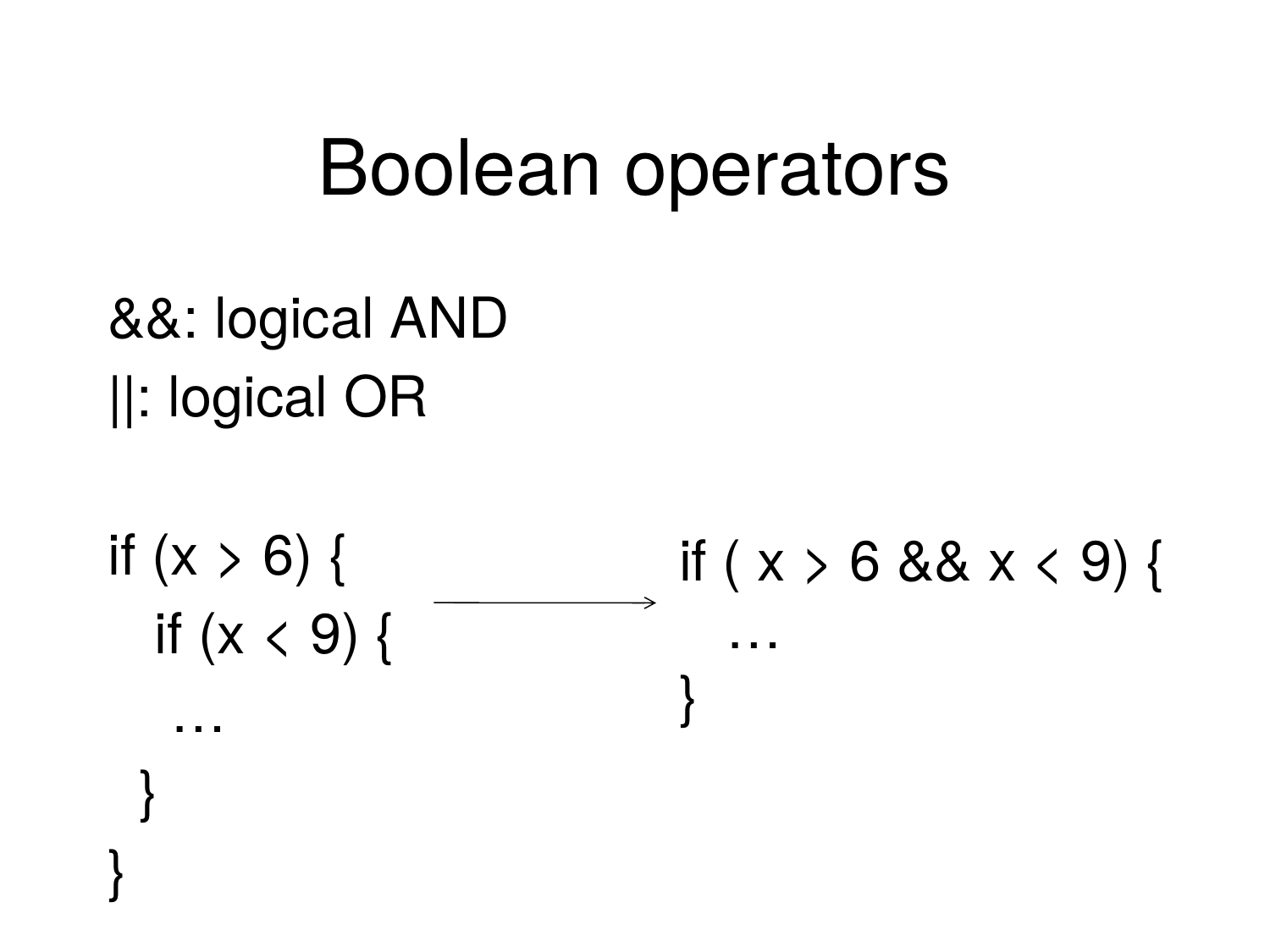

# Boolean operators
&&: logical AND
||: logical OR

if (x > 6) {
   if (x < 9) {
    …
  }
}

x > y: x is greater than y
x < y: x is less than y
x >= y: x is greater than or equal to x
x <= y: x is less than or equal to y

x == y: x equals y
  (  equality: ==, assignment: =  )
if ( x > 6 && x < 9) {
   …
}